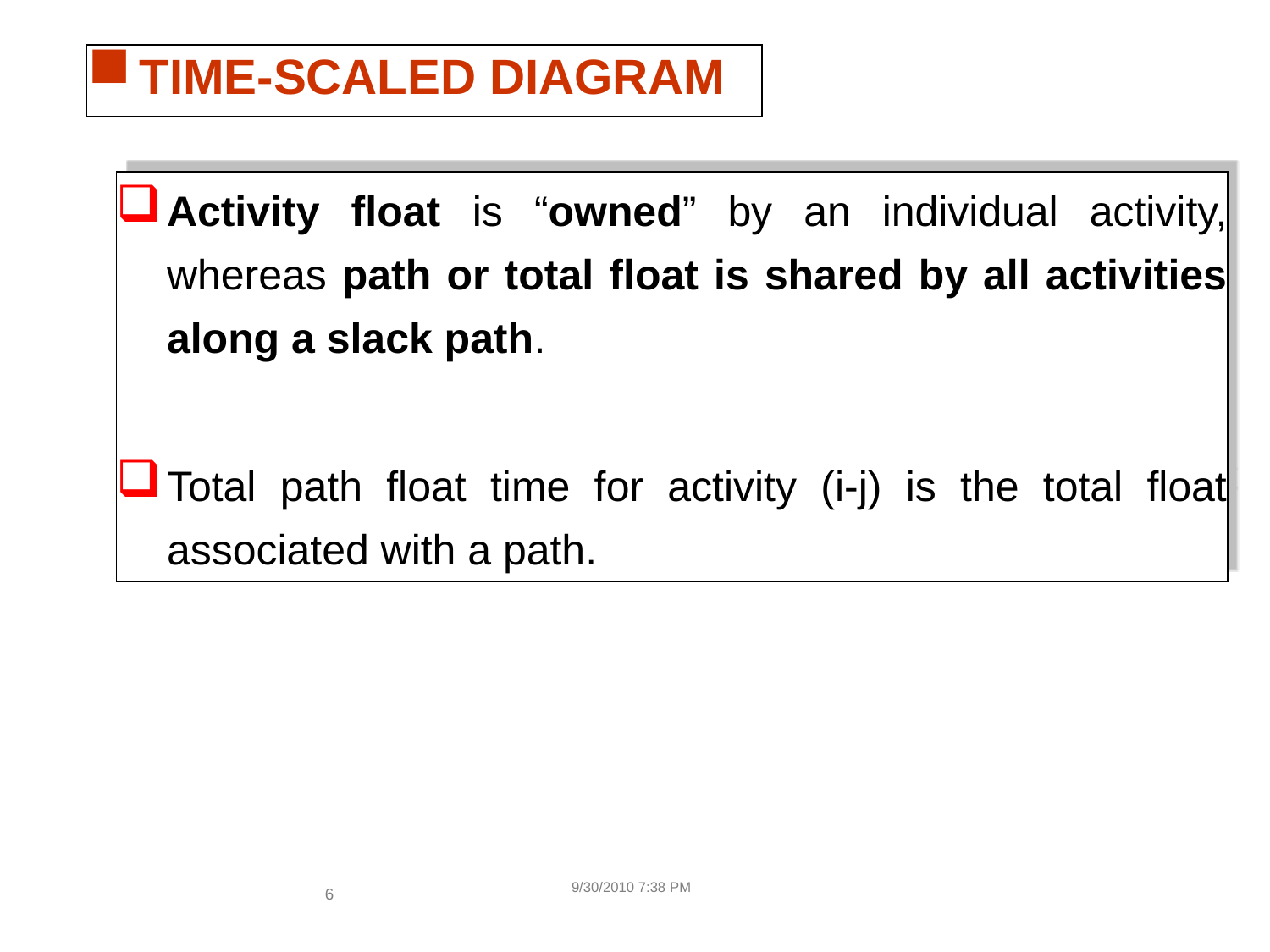

TIME-SCALED DIAGRAM
Activity float is “owned” by an individual activity, whereas path or total float is shared by all activities along a slack path.

Total path float time for activity (i-j) is the total float associated with a path.
9/30/2010 7:38 PM
6